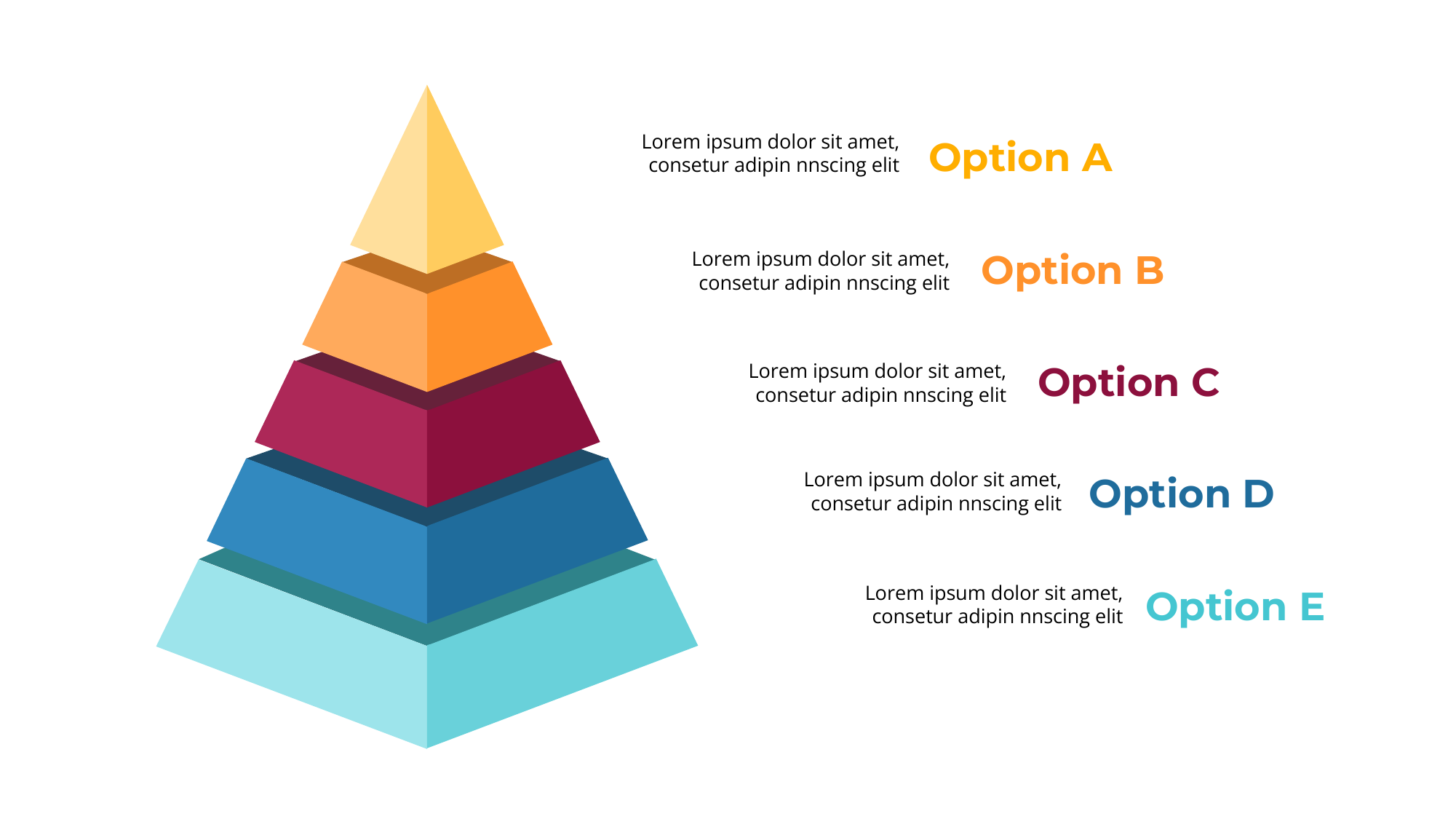

Lorem ipsum dolor sit amet, consetur adipin nnscing elit
Option A

Lorem ipsum dolor sit amet, consetur adipin nnscing elit
Option B

Lorem ipsum dolor sit amet, consetur adipin nnscing elit
Option C

Lorem ipsum dolor sit amet, consetur adipin nnscing elit

Option D
Lorem ipsum dolor sit amet, consetur adipin nnscing elit
Option E